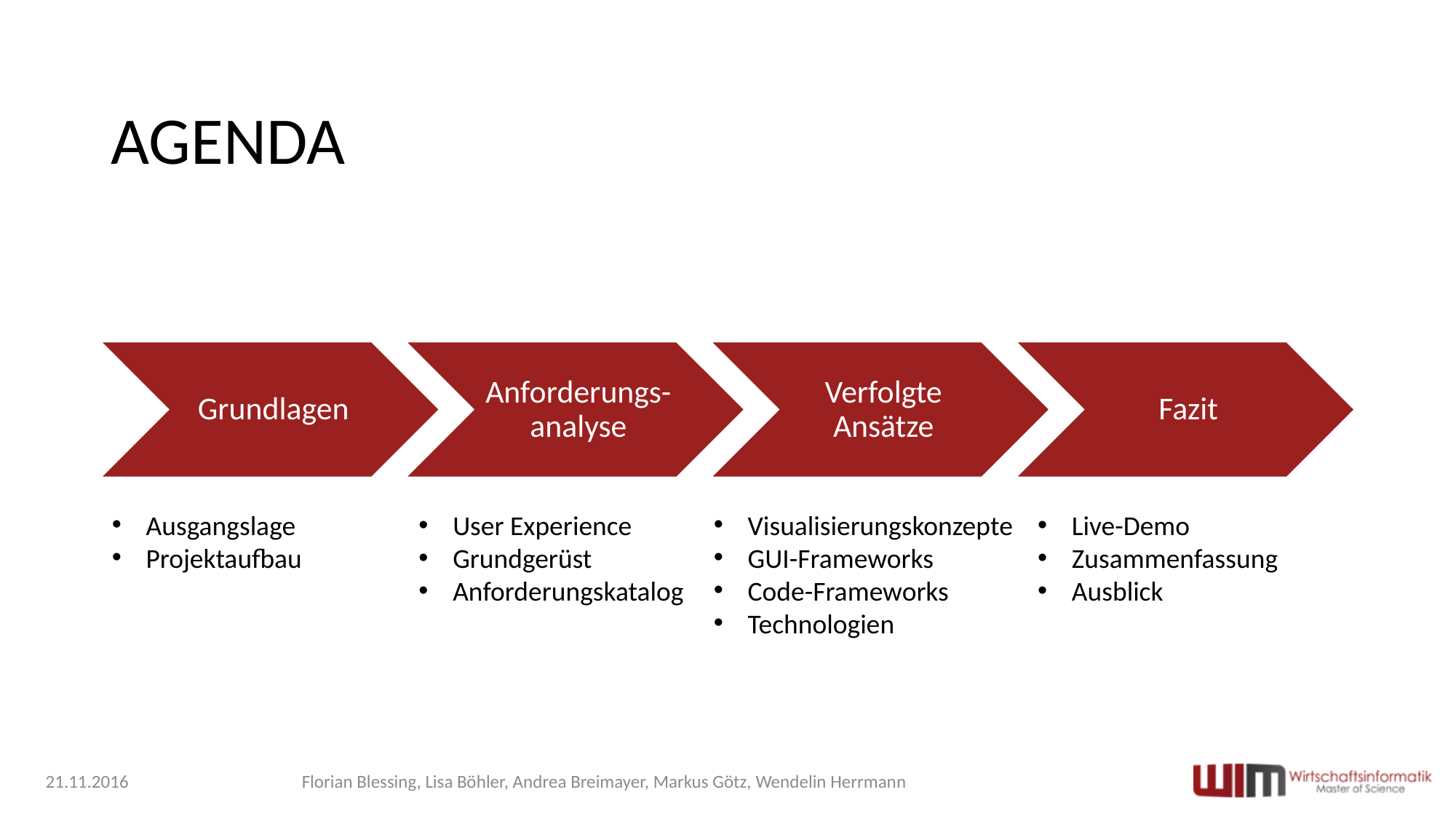

# AGENDA
Grundlagen
Anforderungs-analyse
Verfolgte Ansätze
Fazit
Ausgangslage
Projektaufbau
Visualisierungskonzepte
GUI-Frameworks
Code-Frameworks
Technologien
User Experience
Grundgerüst
Anforderungskatalog
Live-Demo
Zusammenfassung
Ausblick
21.11.2016
Florian Blessing, Lisa Böhler, Andrea Breimayer, Markus Götz, Wendelin Herrmann